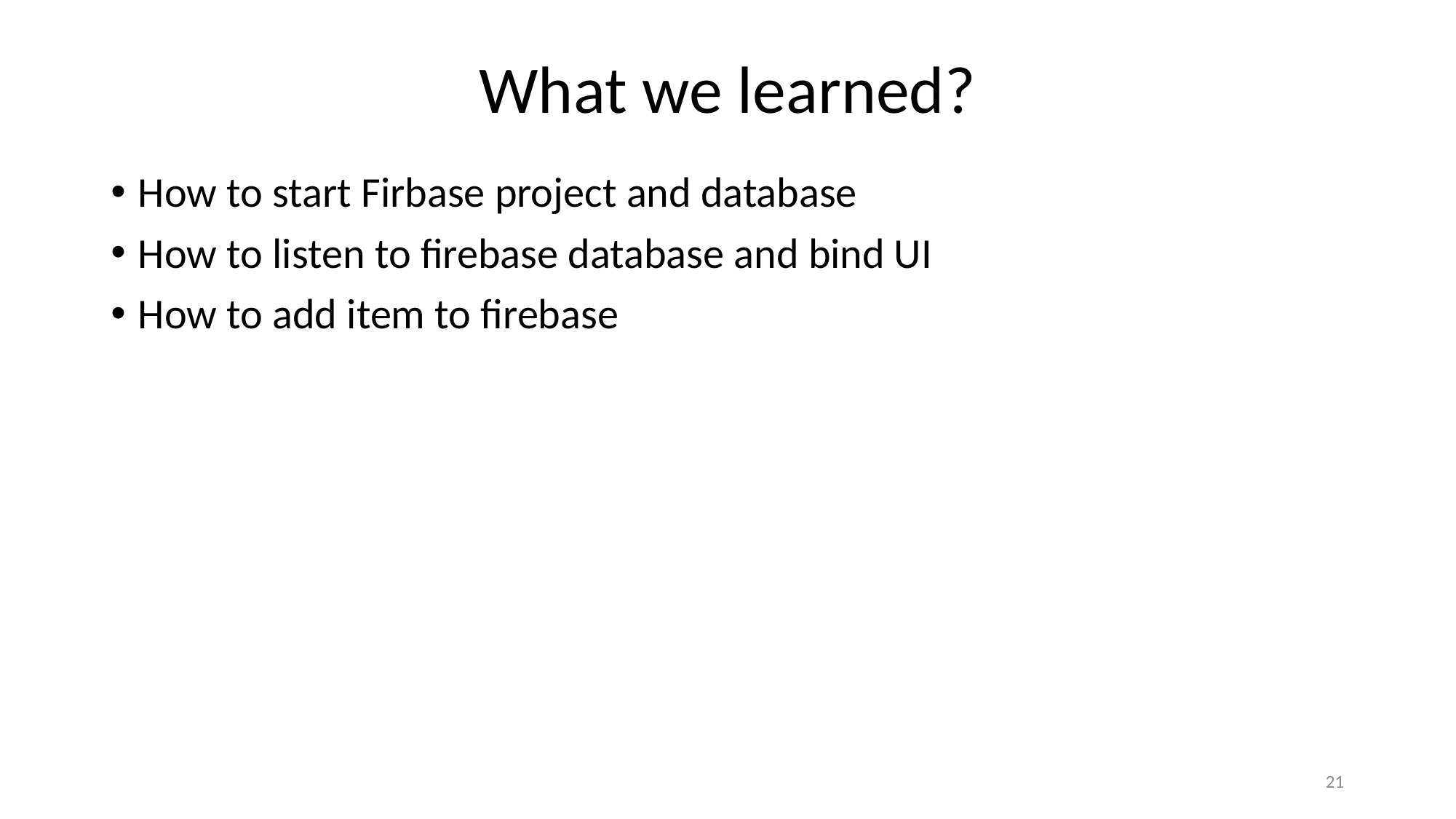

# What we learned?
How to start Firbase project and database
How to listen to firebase database and bind UI
How to add item to firebase

21